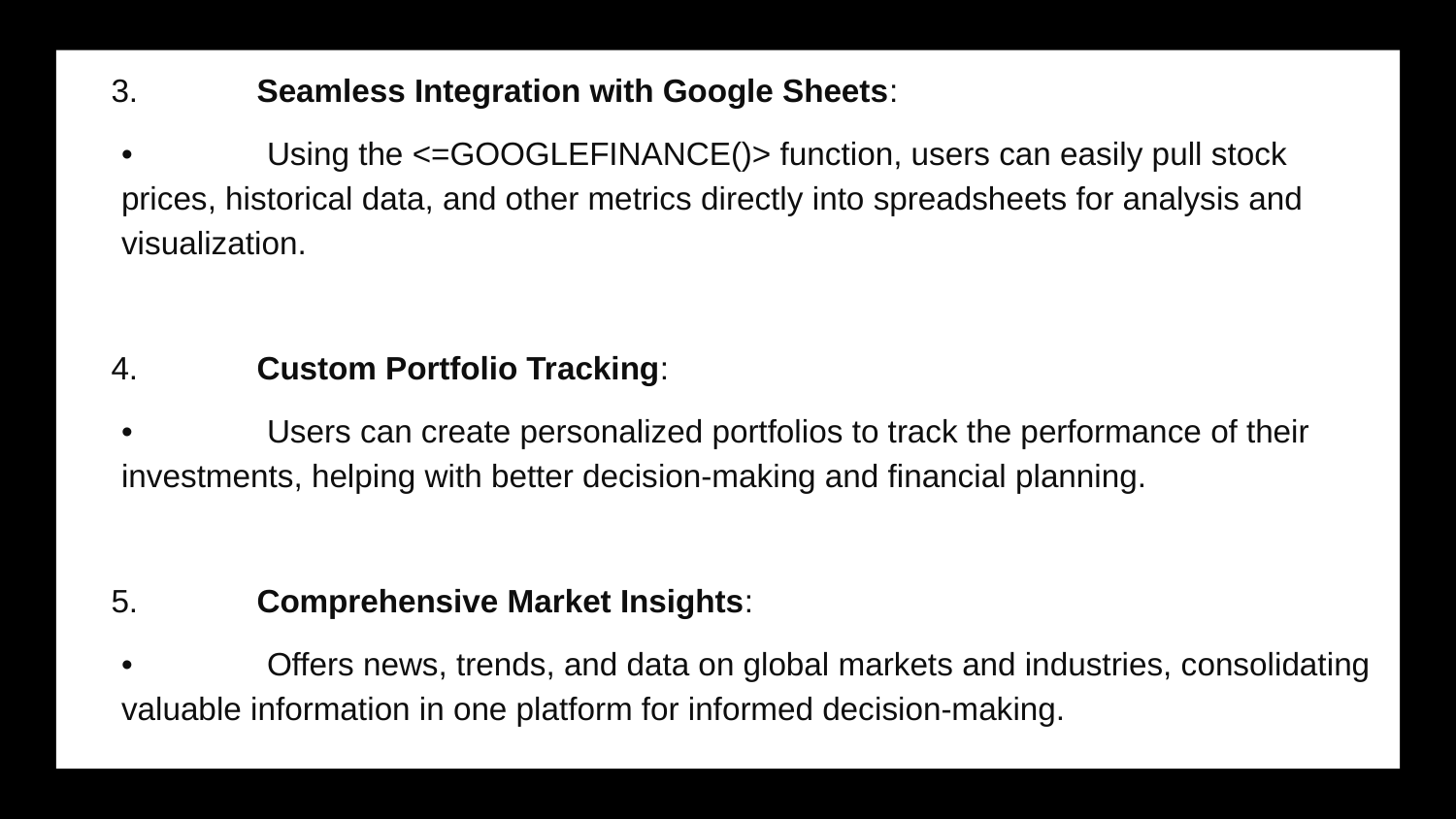

3.	Seamless Integration with Google Sheets:
	•	Using the <=GOOGLEFINANCE()> function, users can easily pull stock prices, historical data, and other metrics directly into spreadsheets for analysis and visualization.

	4.	Custom Portfolio Tracking:
	•	Users can create personalized portfolios to track the performance of their investments, helping with better decision-making and financial planning.

	5.	Comprehensive Market Insights:
	•	Offers news, trends, and data on global markets and industries, consolidating valuable information in one platform for informed decision-making.